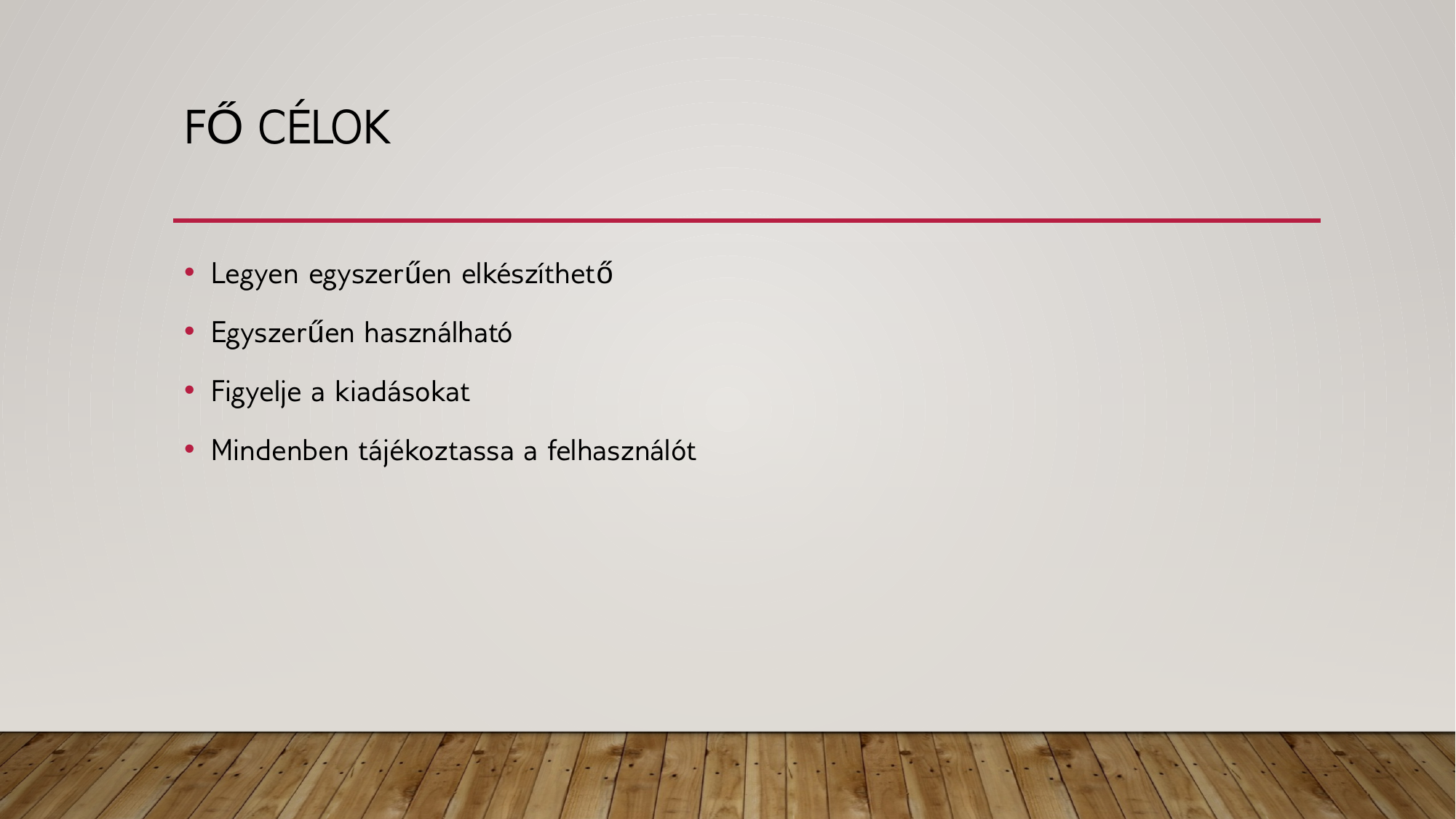

# Fő Célok
Legyen egyszerűen elkészíthető
Egyszerűen használható
Figyelje a kiadásokat
Mindenben tájékoztassa a felhasználót